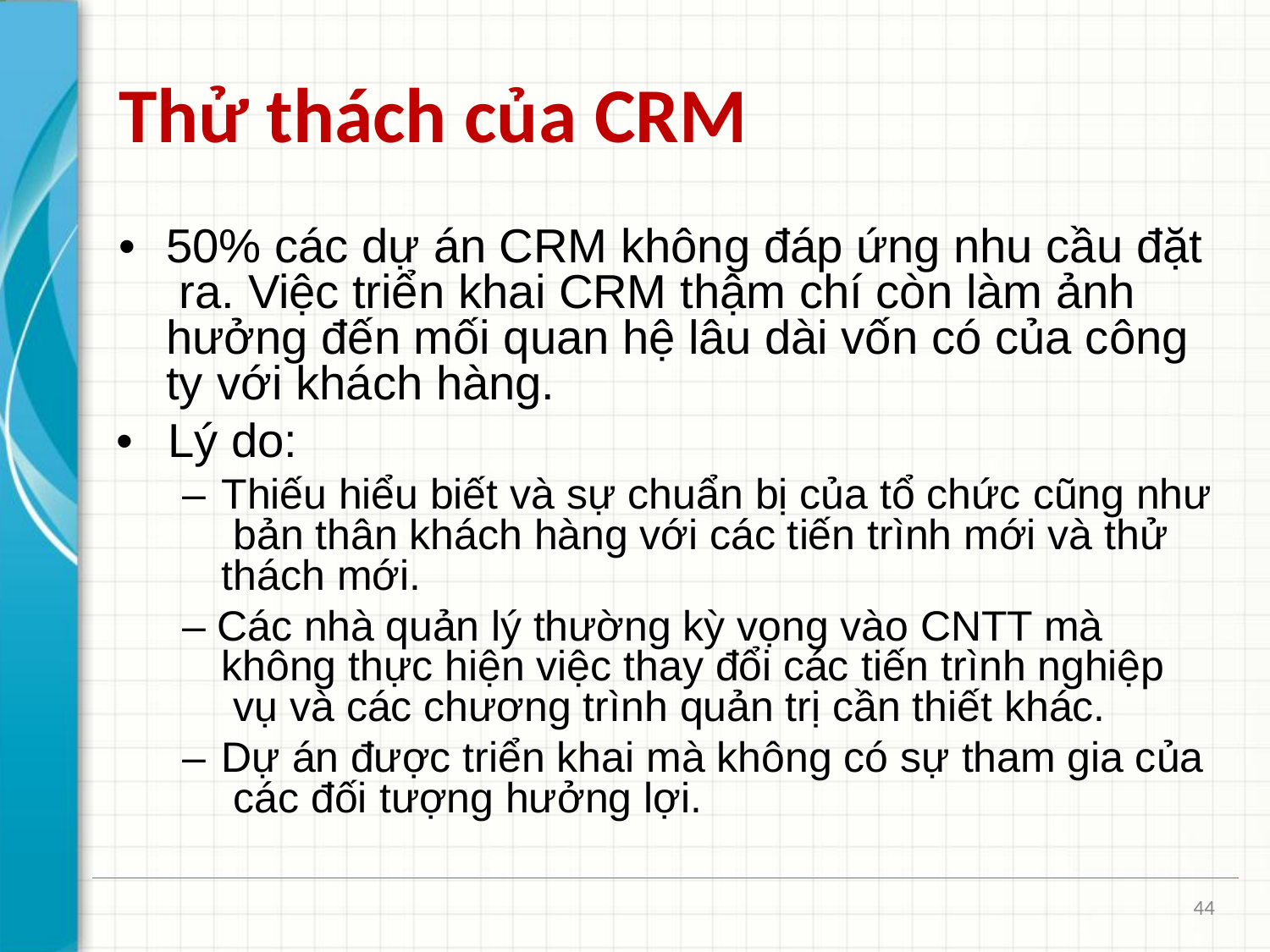

# Thử thách của CRM
•	50% các dự án CRM không đáp ứng nhu cầu đặt  ra. Việc triển khai CRM thậm chí còn làm ảnh  hưởng đến mối quan hệ lâu dài vốn có của công  ty với khách hàng.
•	Lý do:
– Thiếu hiểu biết và sự chuẩn bị của tổ chức cũng như  bản thân khách hàng với các tiến trình mới và thử  thách mới.
– Các nhà quản lý thường kỳ vọng vào CNTT mà  không thực hiện việc thay đổi các tiến trình nghiệp  vụ và các chương trình quản trị cần thiết khác.
– Dự án được triển khai mà không có sự tham gia của  các đối tượng hưởng lợi.

44